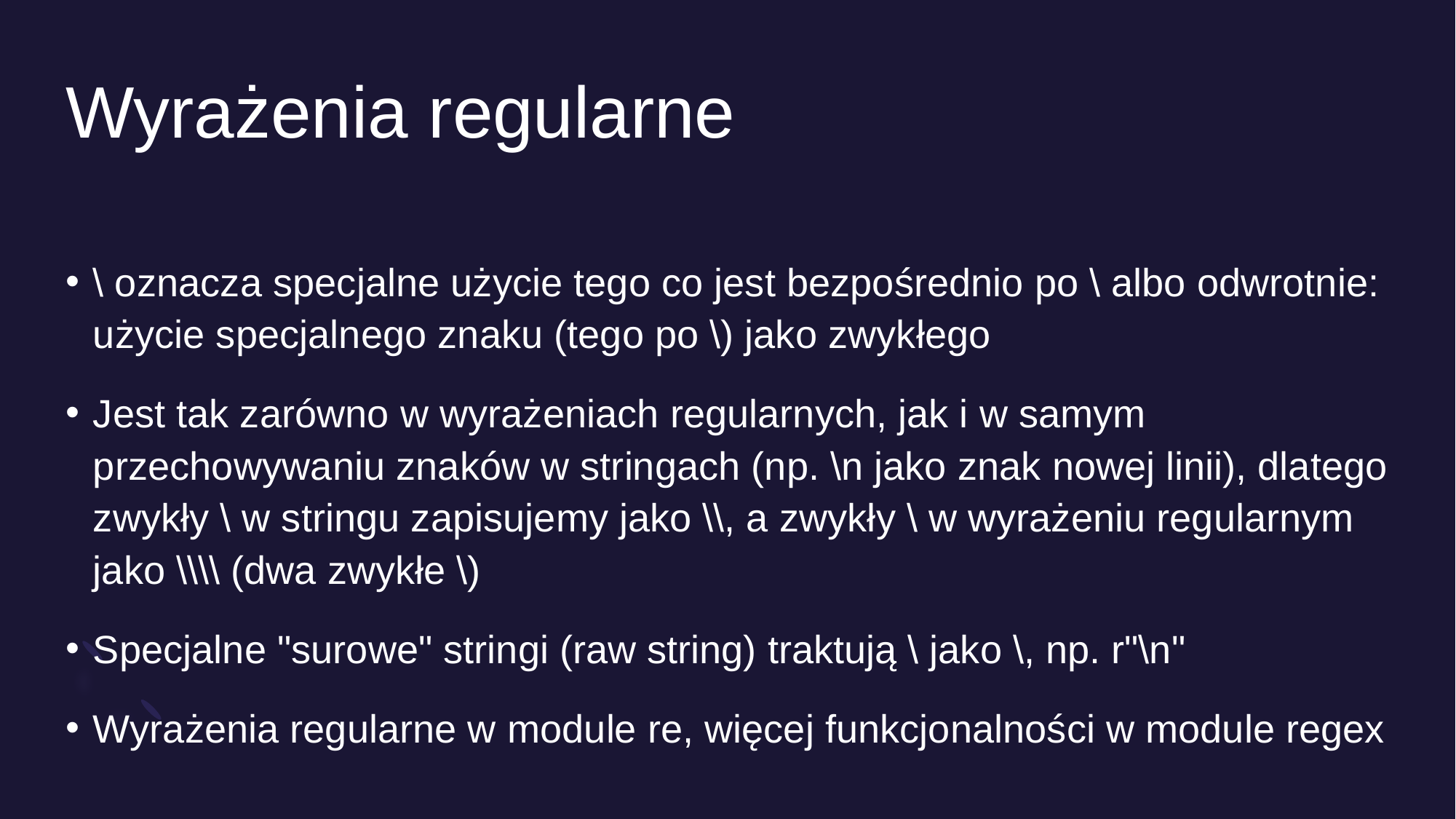

# Wyrażenia regularne
\ oznacza specjalne użycie tego co jest bezpośrednio po \ albo odwrotnie: użycie specjalnego znaku (tego po \) jako zwykłego
Jest tak zarówno w wyrażeniach regularnych, jak i w samym przechowywaniu znaków w stringach (np. \n jako znak nowej linii), dlatego zwykły \ w stringu zapisujemy jako \\, a zwykły \ w wyrażeniu regularnym jako \\\\ (dwa zwykłe \)
Specjalne "surowe" stringi (raw string) traktują \ jako \, np. r"\n"
Wyrażenia regularne w module re, więcej funkcjonalności w module regex